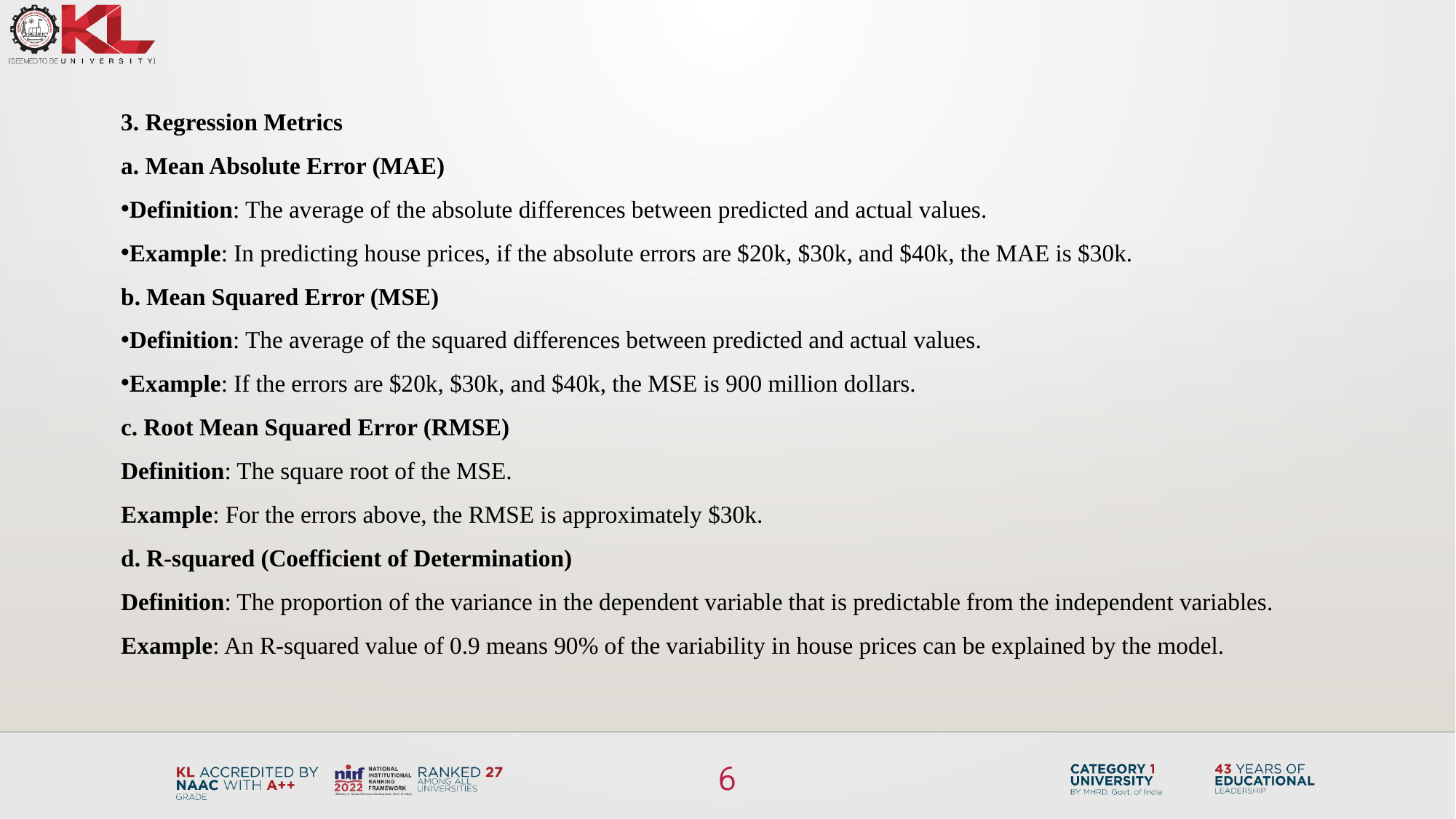

3. Regression Metrics
a. Mean Absolute Error (MAE)
Definition: The average of the absolute differences between predicted and actual values.
Example: In predicting house prices, if the absolute errors are $20k, $30k, and $40k, the MAE is $30k.
b. Mean Squared Error (MSE)
Definition: The average of the squared differences between predicted and actual values.
Example: If the errors are $20k, $30k, and $40k, the MSE is 900 million dollars.
c. Root Mean Squared Error (RMSE)
Definition: The square root of the MSE.
Example: For the errors above, the RMSE is approximately $30k.
d. R-squared (Coefficient of Determination)
Definition: The proportion of the variance in the dependent variable that is predictable from the independent variables.
Example: An R-squared value of 0.9 means 90% of the variability in house prices can be explained by the model.

6